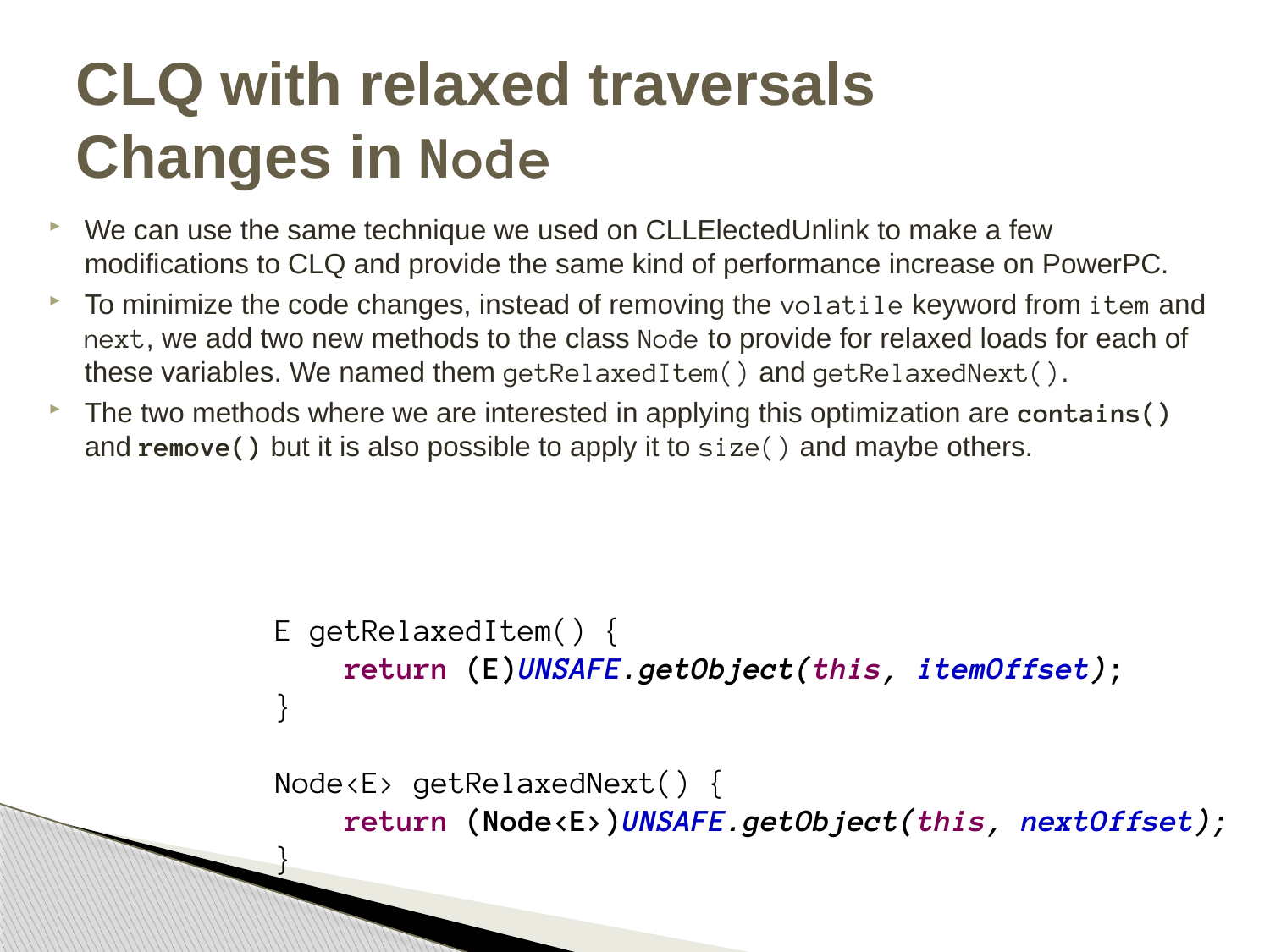

# CLQ with relaxed traversals Changes in Node
We can use the same technique we used on CLLElectedUnlink to make a few  modifications to CLQ and provide the same kind of performance increase on PowerPC.
To minimize the code changes, instead of removing the volatile keyword from item and next, we add two new methods to the class Node to provide for relaxed loads for each of these variables. We named them getRelaxedItem() and getRelaxedNext().
The two methods where we are interested in applying this optimization are contains() and remove() but it is also possible to apply it to size() and maybe others.
E getRelaxedItem() {
    return (E)UNSAFE.getObject(this, itemOffset);
}

Node<E> getRelaxedNext() {
    return (Node<E>)UNSAFE.getObject(this, nextOffset);
}